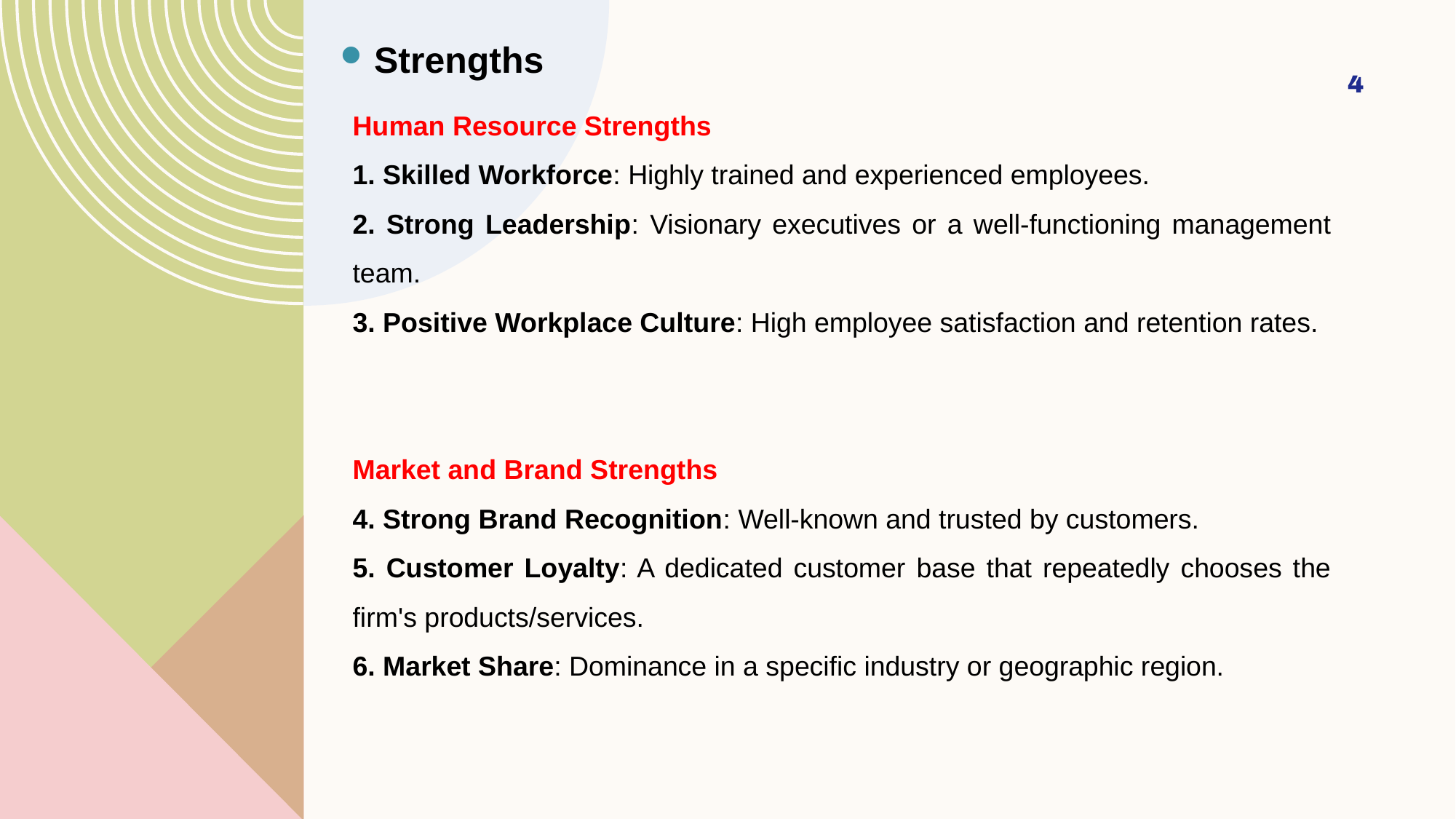

Strengths
4
Human Resource Strengths
 Skilled Workforce: Highly trained and experienced employees.
 Strong Leadership: Visionary executives or a well-functioning management team.
 Positive Workplace Culture: High employee satisfaction and retention rates.

Market and Brand Strengths
 Strong Brand Recognition: Well-known and trusted by customers.
 Customer Loyalty: A dedicated customer base that repeatedly chooses the firm's products/services.
 Market Share: Dominance in a specific industry or geographic region.